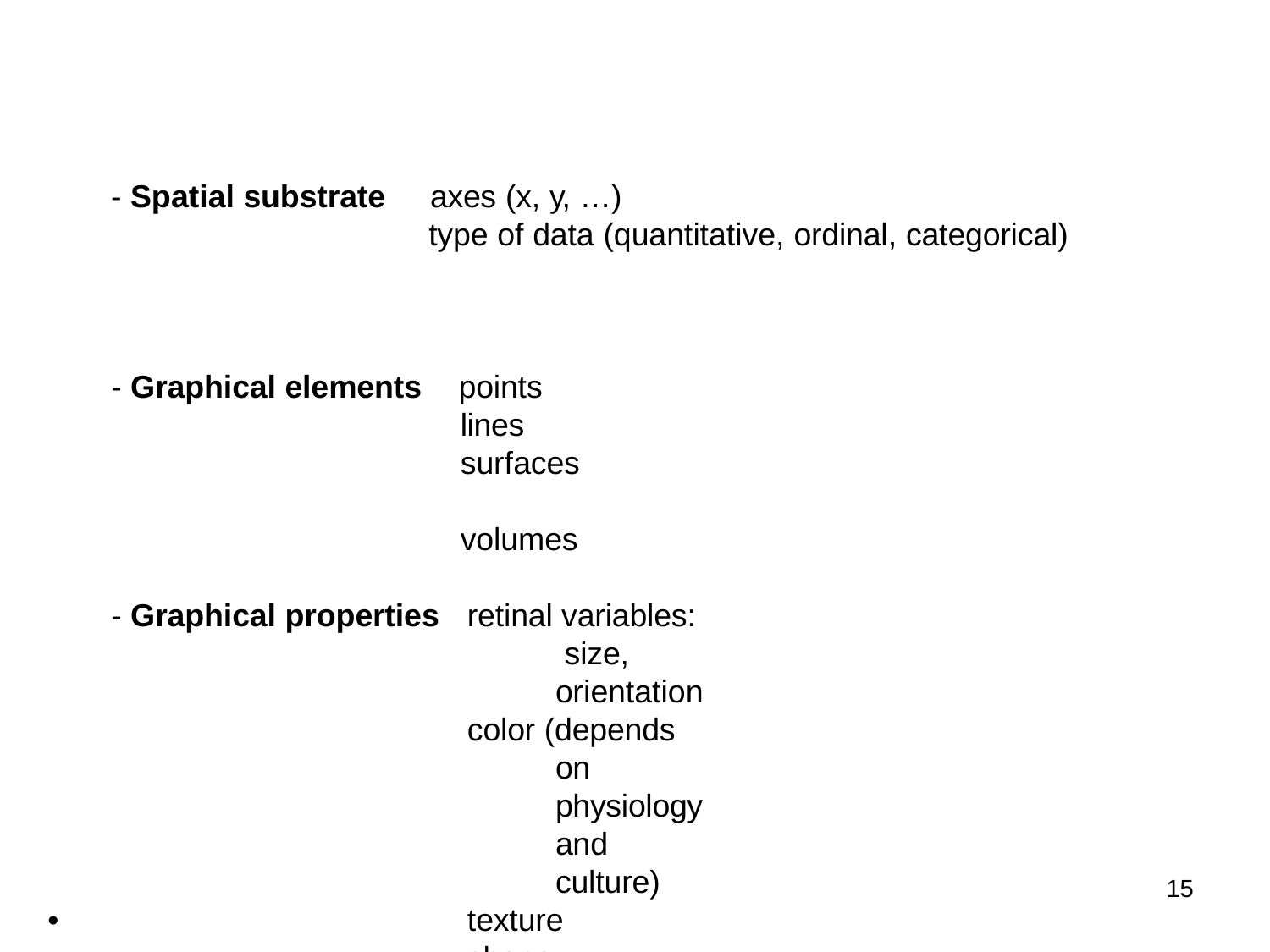

- Spatial substrate
axes (x, y, …)
type of data (quantitative, ordinal, categorical)
- Graphical elements
points  lines  surfaces  volumes
- Graphical properties
retinal variables:  size,  orientation
color (depends on physiology and culture)
texture
shape
15
•